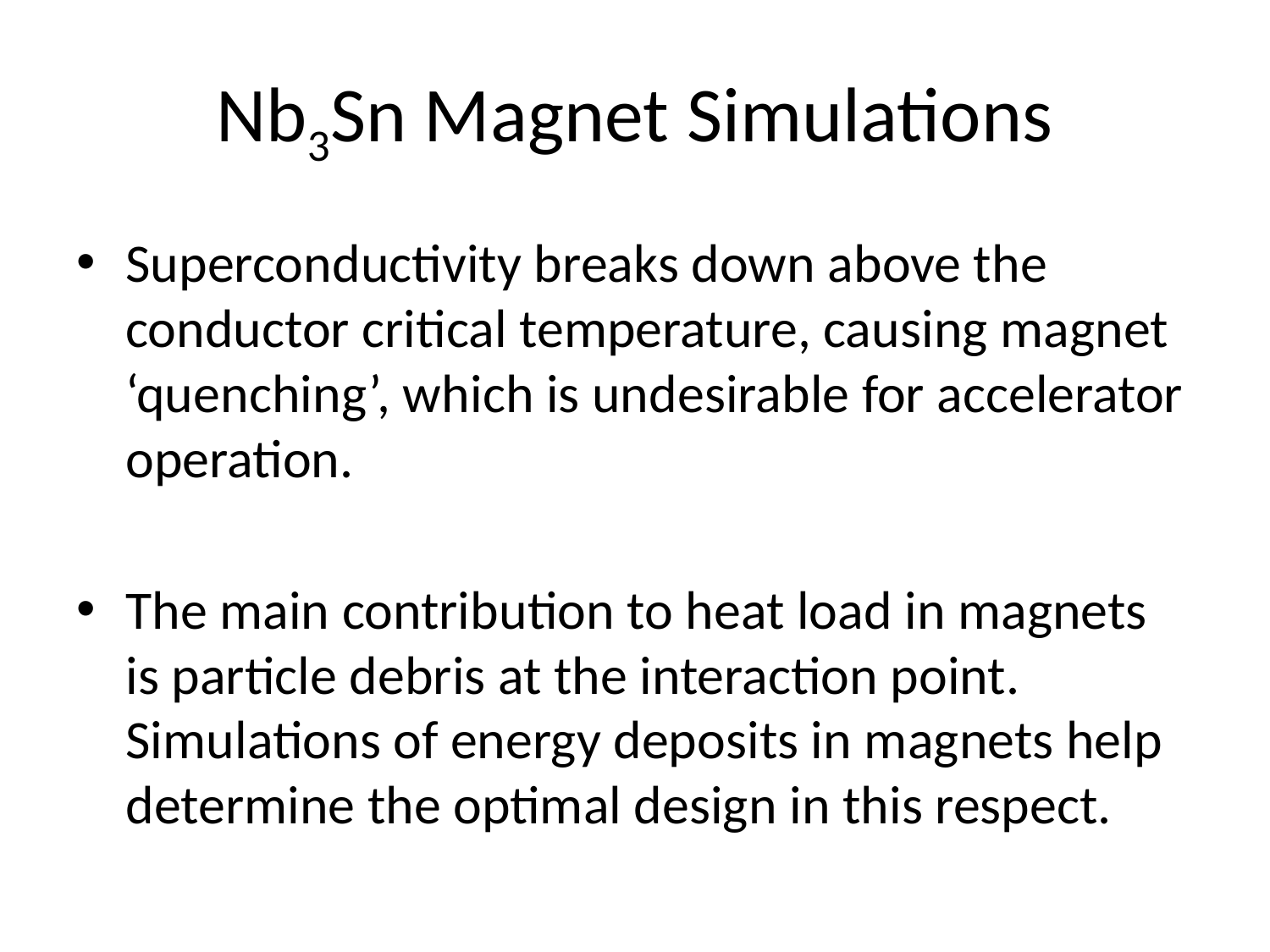

# Nb3Sn Magnet Simulations
Superconductivity breaks down above the conductor critical temperature, causing magnet ‘quenching’, which is undesirable for accelerator operation.

The main contribution to heat load in magnets is particle debris at the interaction point. Simulations of energy deposits in magnets help determine the optimal design in this respect.